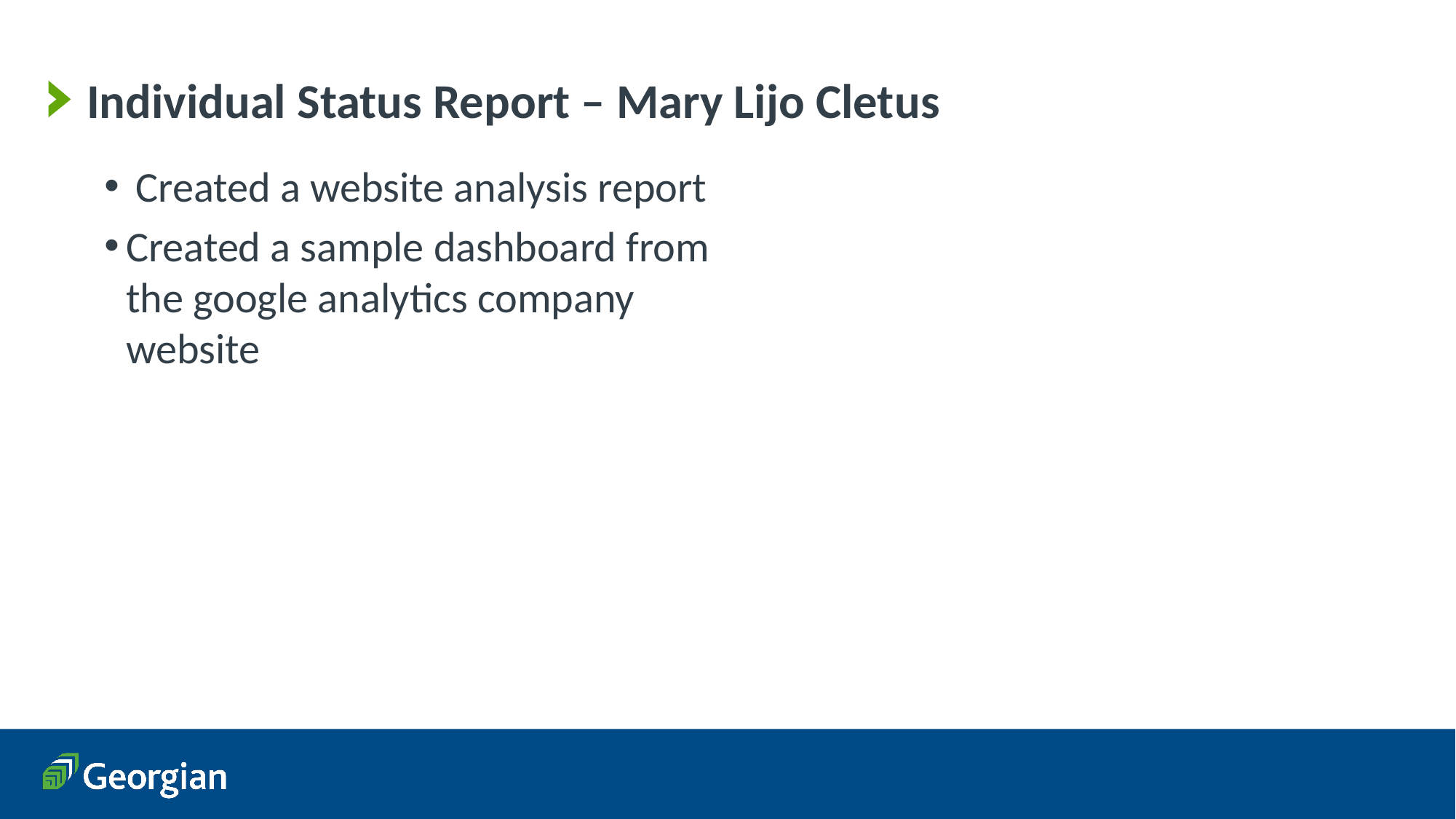

# Individual Status Report – Mary Lijo Cletus
 Created a website analysis report
Created a sample dashboard from the google analytics company website